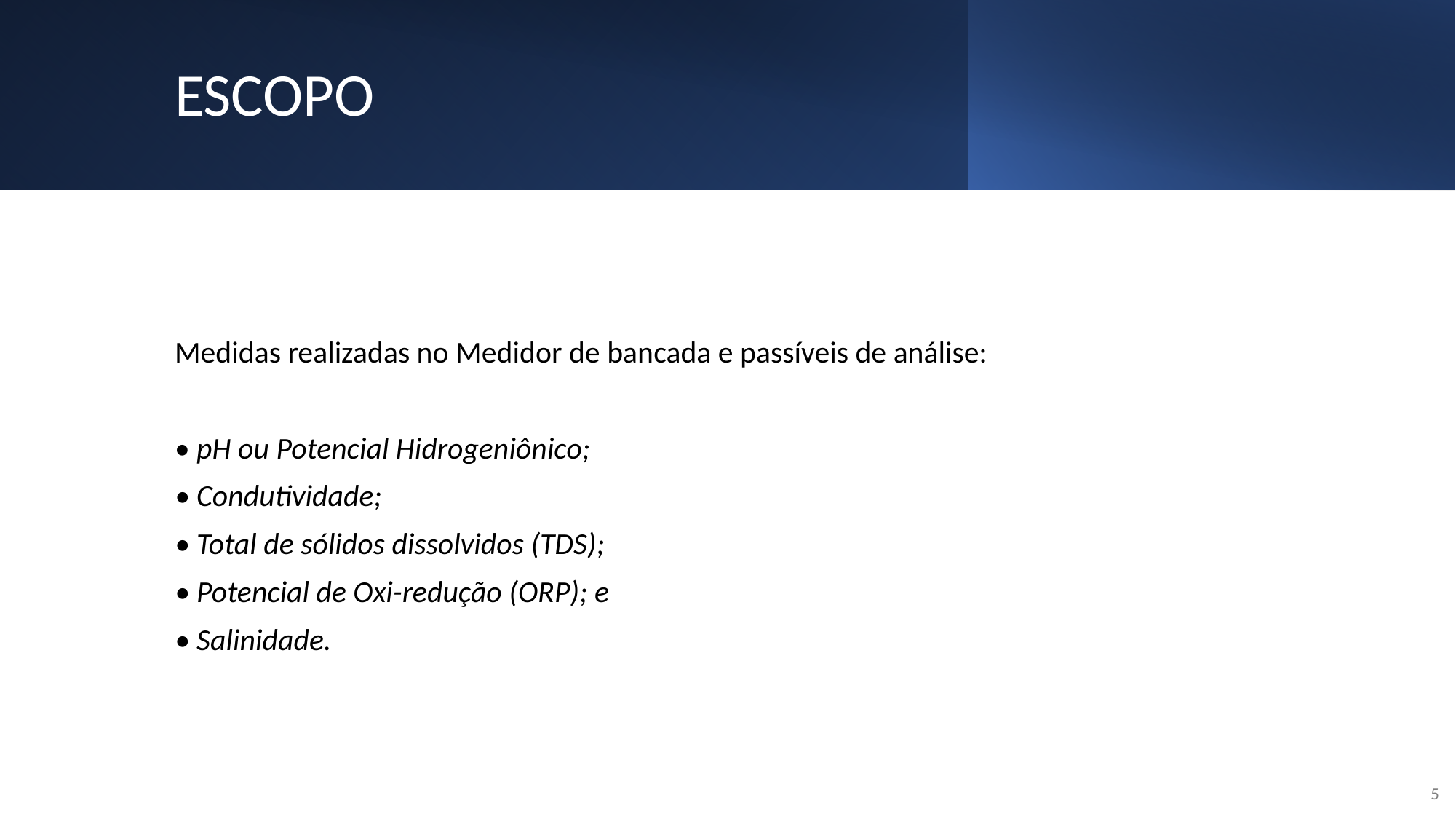

# ESCOPO
Medidas realizadas no Medidor de bancada e passíveis de análise:

• pH ou Potencial Hidrogeniônico;
• Condutividade;
• Total de sólidos dissolvidos (TDS);
• Potencial de Oxi-redução (ORP); e
• Salinidade.
5